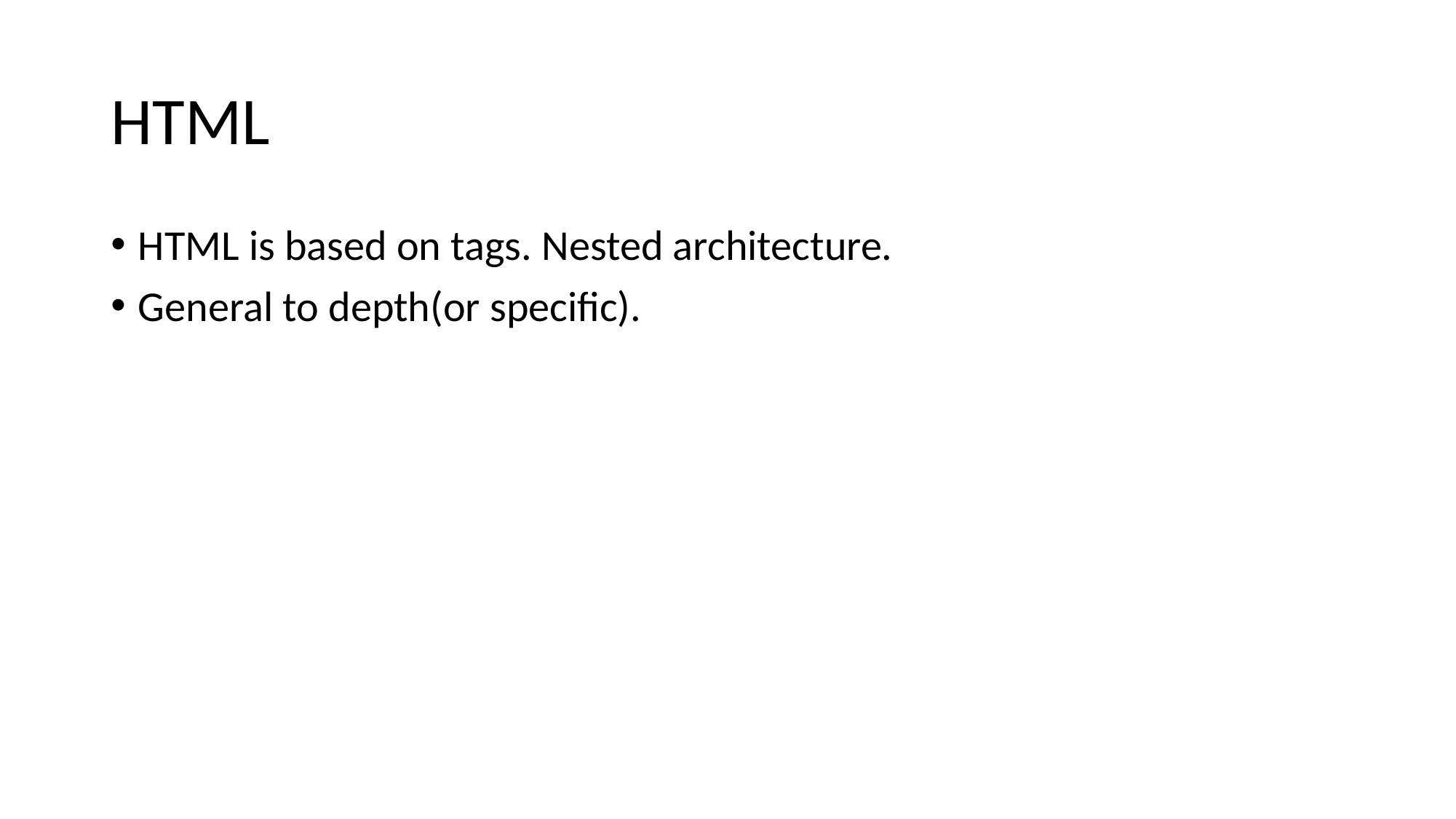

# HTML
HTML is based on tags. Nested architecture.
General to depth(or specific).